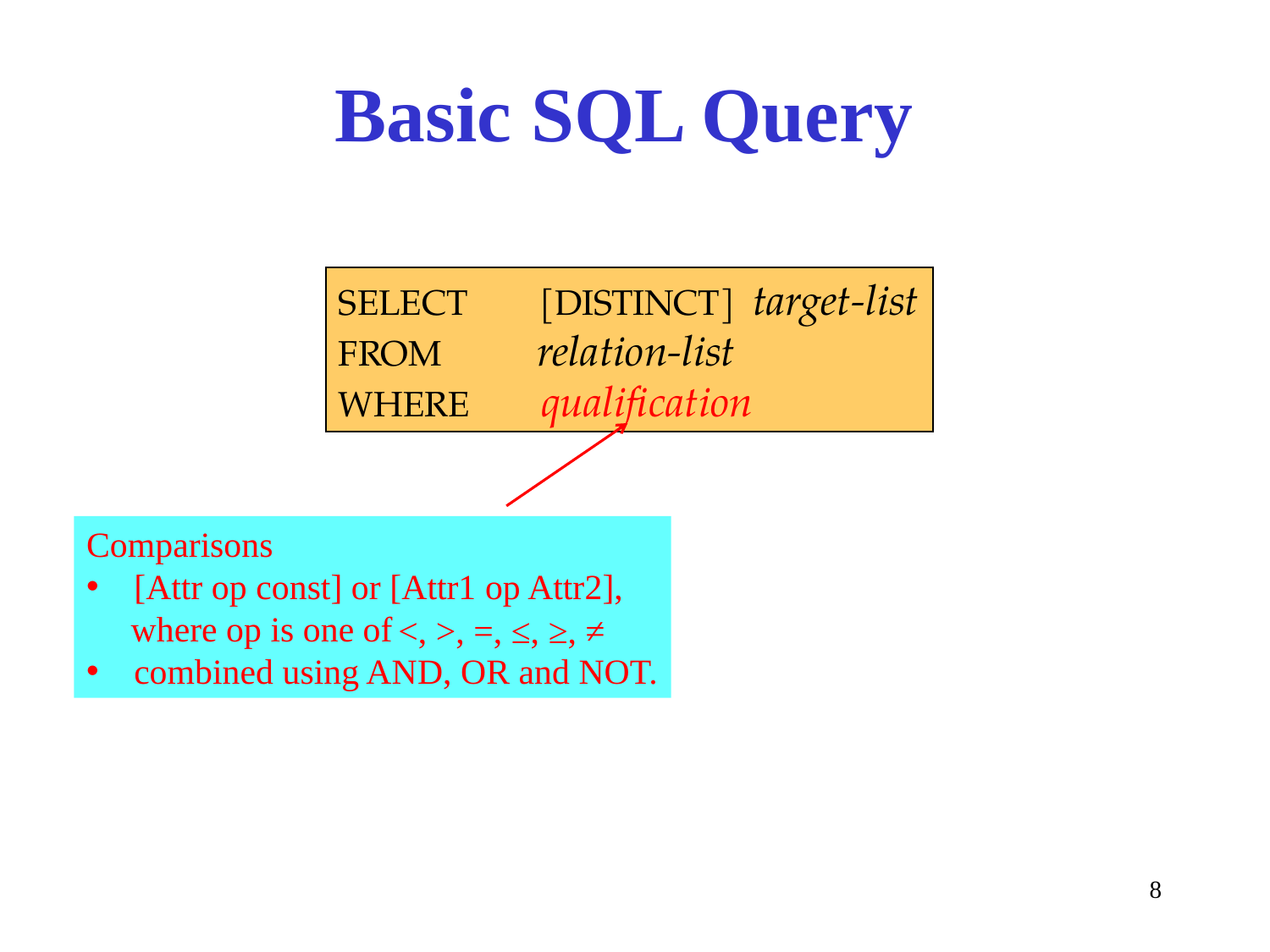

# Basic SQL Query
SELECT        [DISTINCT]  target-list
FROM         relation-list
WHERE        qualification
Comparisons
[Attr op const] or [Attr1 op Attr2],
     where op is one of
combined using AND, OR and NOT.
<, >, =, ≤, ≥, ≠
8